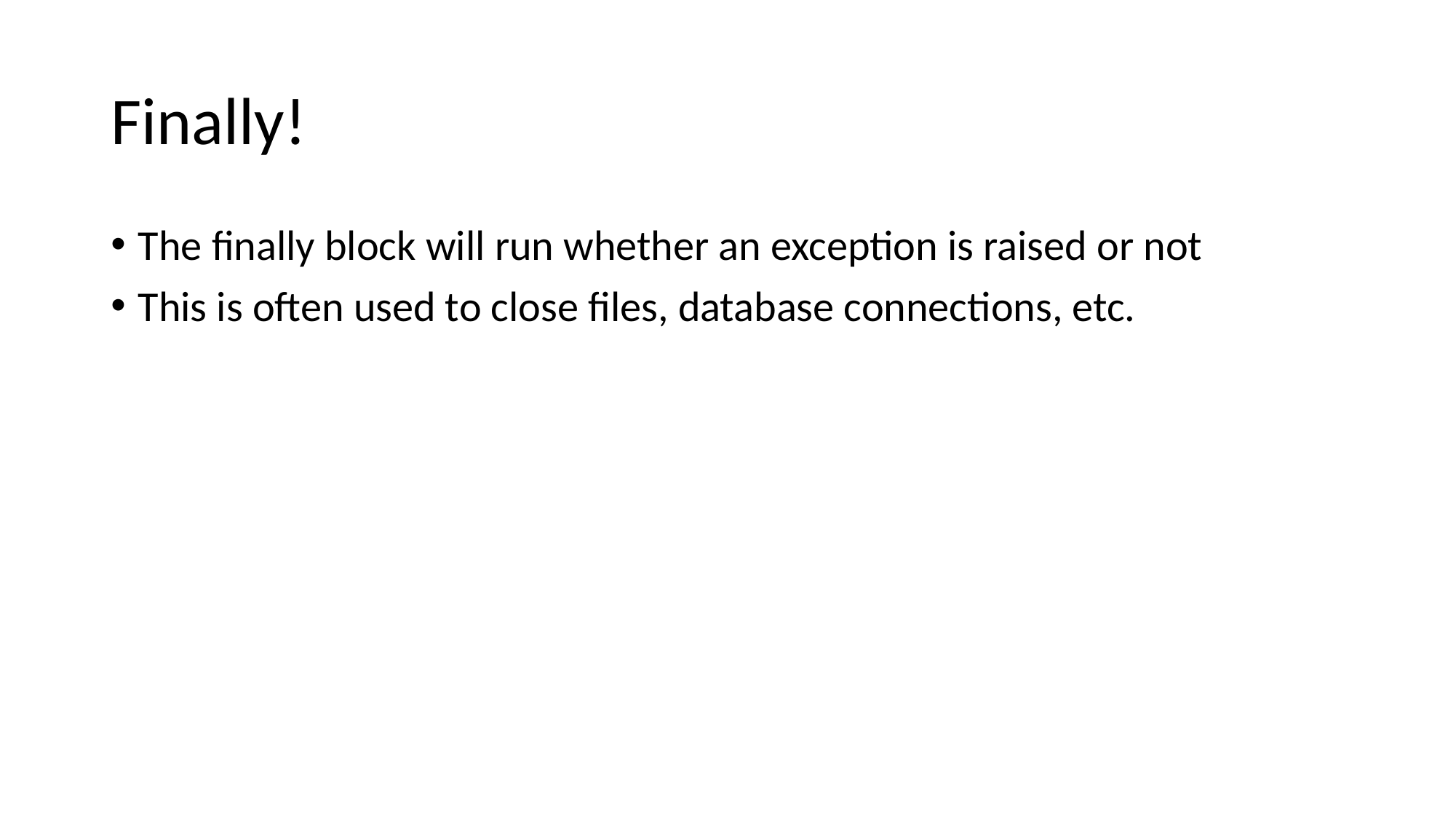

# Finally!
The finally block will run whether an exception is raised or not
This is often used to close files, database connections, etc.